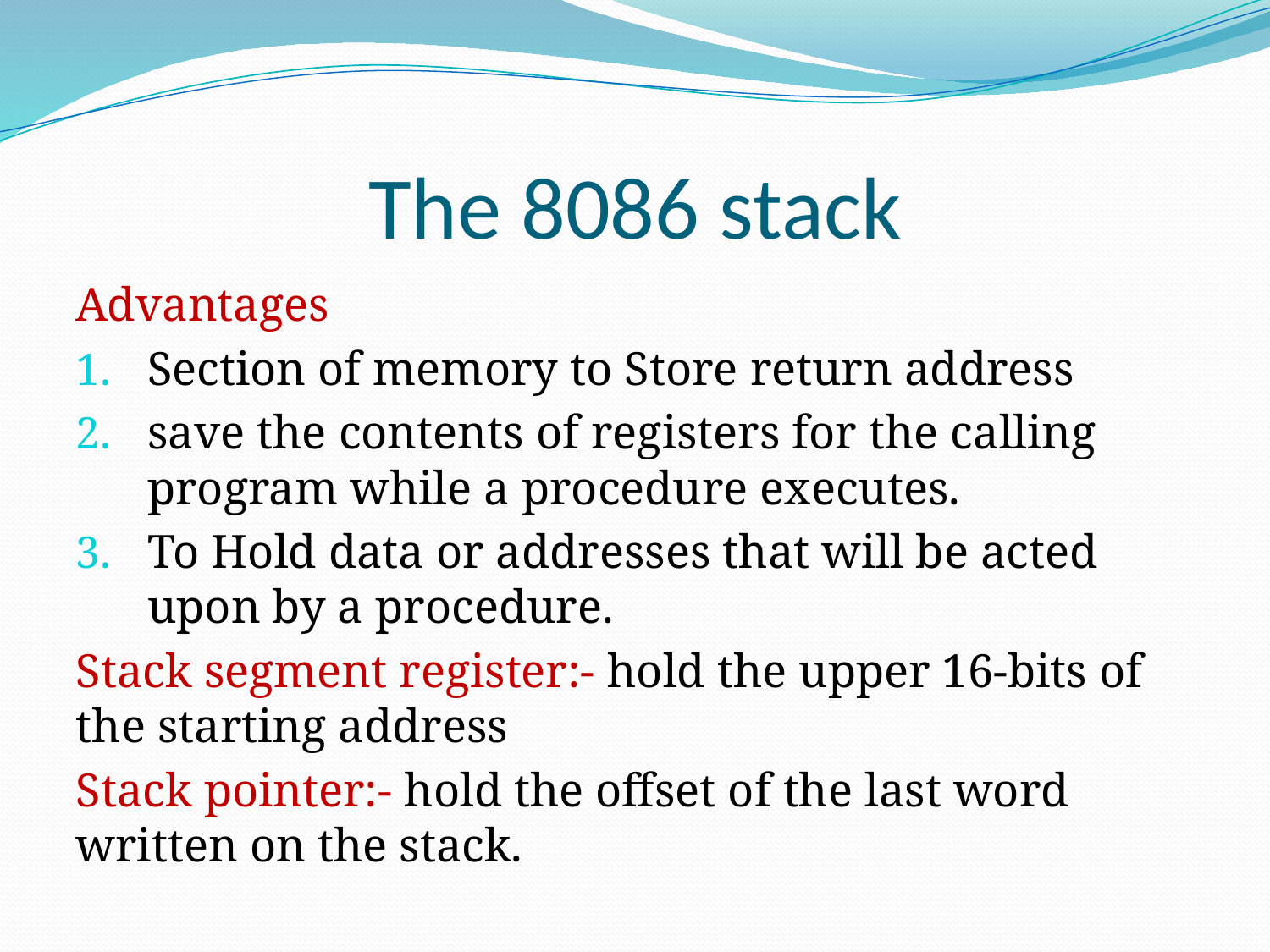

# The 8086 stack
Advantages
Section of memory to Store return address
save the contents of registers for the calling program while a procedure executes.
To Hold data or addresses that will be acted upon by a procedure.
Stack segment register:- hold the upper 16-bits of the starting address
Stack pointer:- hold the offset of the last word written on the stack.